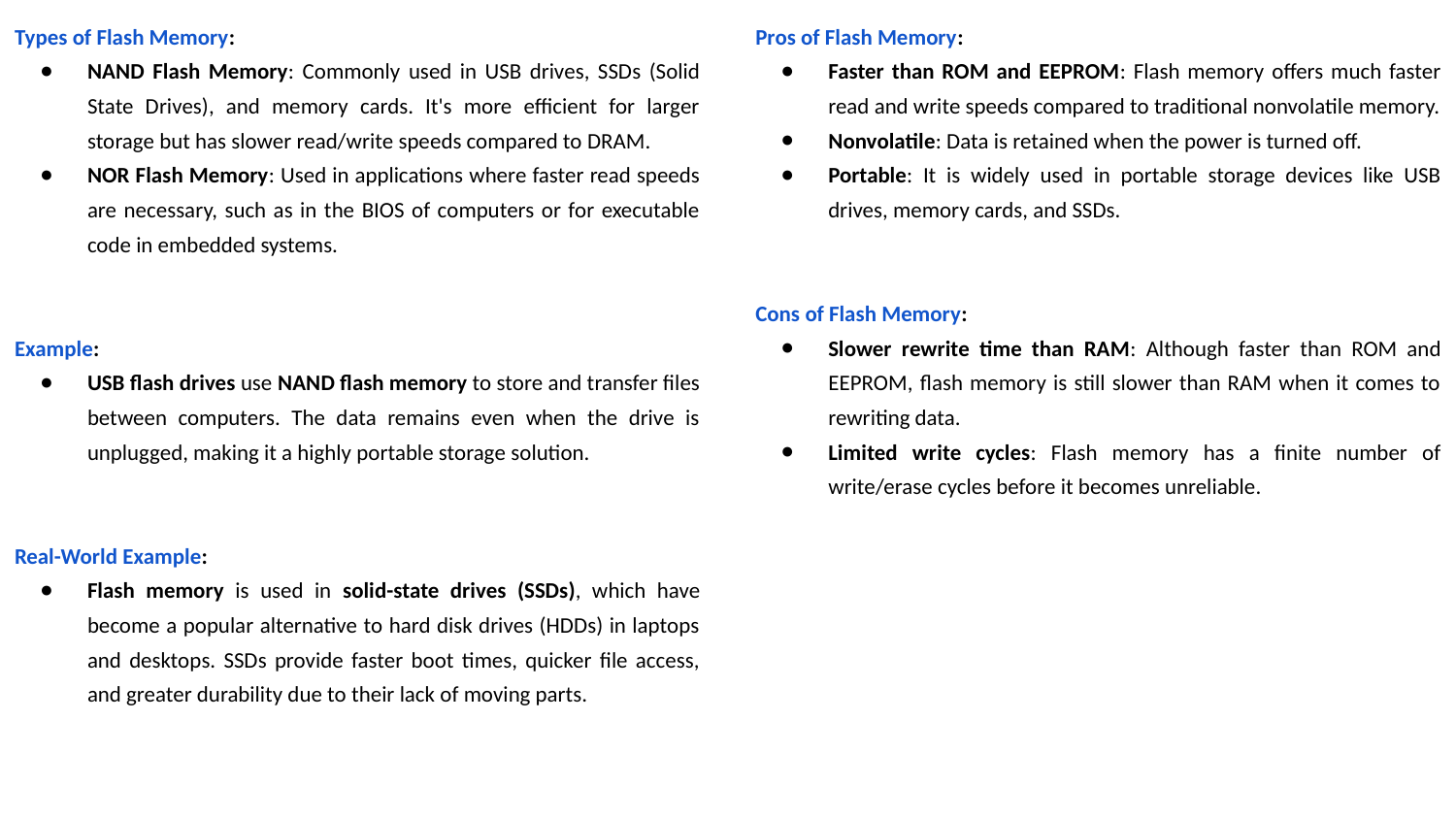

Pros of Flash Memory:
Faster than ROM and EEPROM: Flash memory offers much faster read and write speeds compared to traditional nonvolatile memory.
Nonvolatile: Data is retained when the power is turned off.
Portable: It is widely used in portable storage devices like USB drives, memory cards, and SSDs.

Cons of Flash Memory:
Slower rewrite time than RAM: Although faster than ROM and EEPROM, flash memory is still slower than RAM when it comes to rewriting data.
Limited write cycles: Flash memory has a finite number of write/erase cycles before it becomes unreliable.
Types of Flash Memory:
NAND Flash Memory: Commonly used in USB drives, SSDs (Solid State Drives), and memory cards. It's more efficient for larger storage but has slower read/write speeds compared to DRAM.
NOR Flash Memory: Used in applications where faster read speeds are necessary, such as in the BIOS of computers or for executable code in embedded systems.

Example:
USB flash drives use NAND flash memory to store and transfer files between computers. The data remains even when the drive is unplugged, making it a highly portable storage solution.

Real-World Example:
Flash memory is used in solid-state drives (SSDs), which have become a popular alternative to hard disk drives (HDDs) in laptops and desktops. SSDs provide faster boot times, quicker file access, and greater durability due to their lack of moving parts.